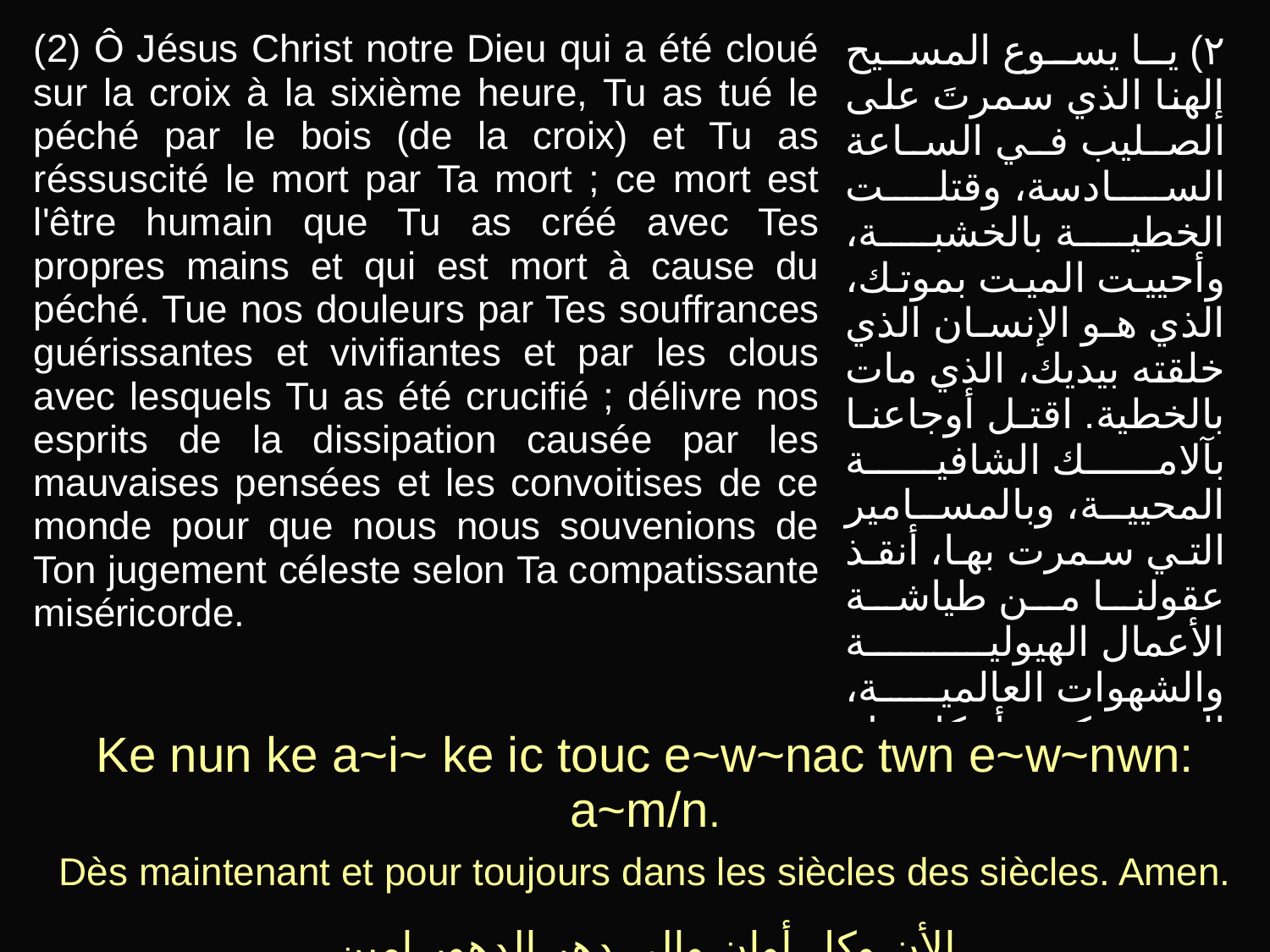

| (2) Ô Jésus Christ notre Dieu qui a été cloué sur la croix à la sixième heure, Tu as tué le péché par le bois (de la croix) et Tu as réssuscité le mort par Ta mort ; ce mort est l'être humain que Tu as créé avec Tes propres mains et qui est mort à cause du péché. Tue nos douleurs par Tes souffrances guérissantes et vivifiantes et par les clous avec lesquels Tu as été crucifié ; délivre nos esprits de la dissipation causée par les mauvaises pensées et les convoitises de ce monde pour que nous nous souvenions de Ton jugement céleste selon Ta compatissante miséricorde. | ٢) يا يسوع المسيح إلهنا الذي سمرتَ على الصليب في الساعة السادسة، وقتلت الخطية بالخشبة، وأحييت الميت بموتك، الذي هو الإنسان الذي خلقته بيديك، الذي مات بالخطية. اقتل أوجاعنا بآلامك الشافية المحيية، وبالمسامير التي سمرت بها، أنقذ عقولنا من طياشة الأعمال الهيولية والشهوات العالمية، إلى تذكر أحكامك السمائية كرأفتك |
| --- | --- |
| Ke nun ke a~i~ ke ic touc e~w~nac twn e~w~nwn: a~m/n. |
| --- |
| Dès maintenant et pour toujours dans les siècles des siècles. Amen. |
| الأن وكل أوان والى دهر الدهور امين |
Menu